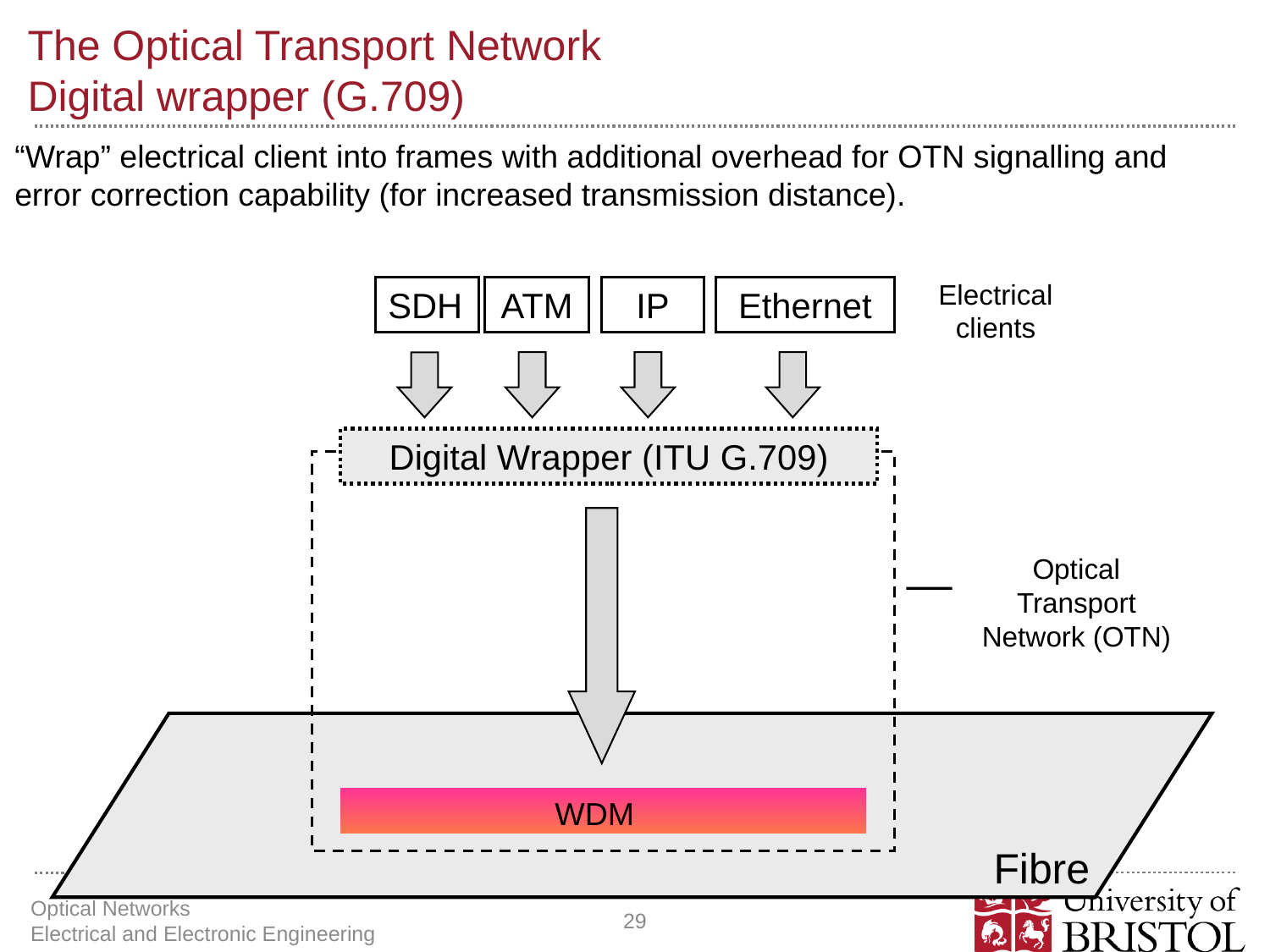

# The Optical Transport Network Digital wrapper (G.709)
“Wrap” electrical client into frames with additional overhead for OTN signalling and error correction capability (for increased transmission distance).
Electrical clients
SDH
ATM
IP
Ethernet

Digital Wrapper (ITU G.709)

Optical Transport Network (OTN)

Fibre
WDM

Optical Networks                                                 Electrical and Electronic Engineering
29